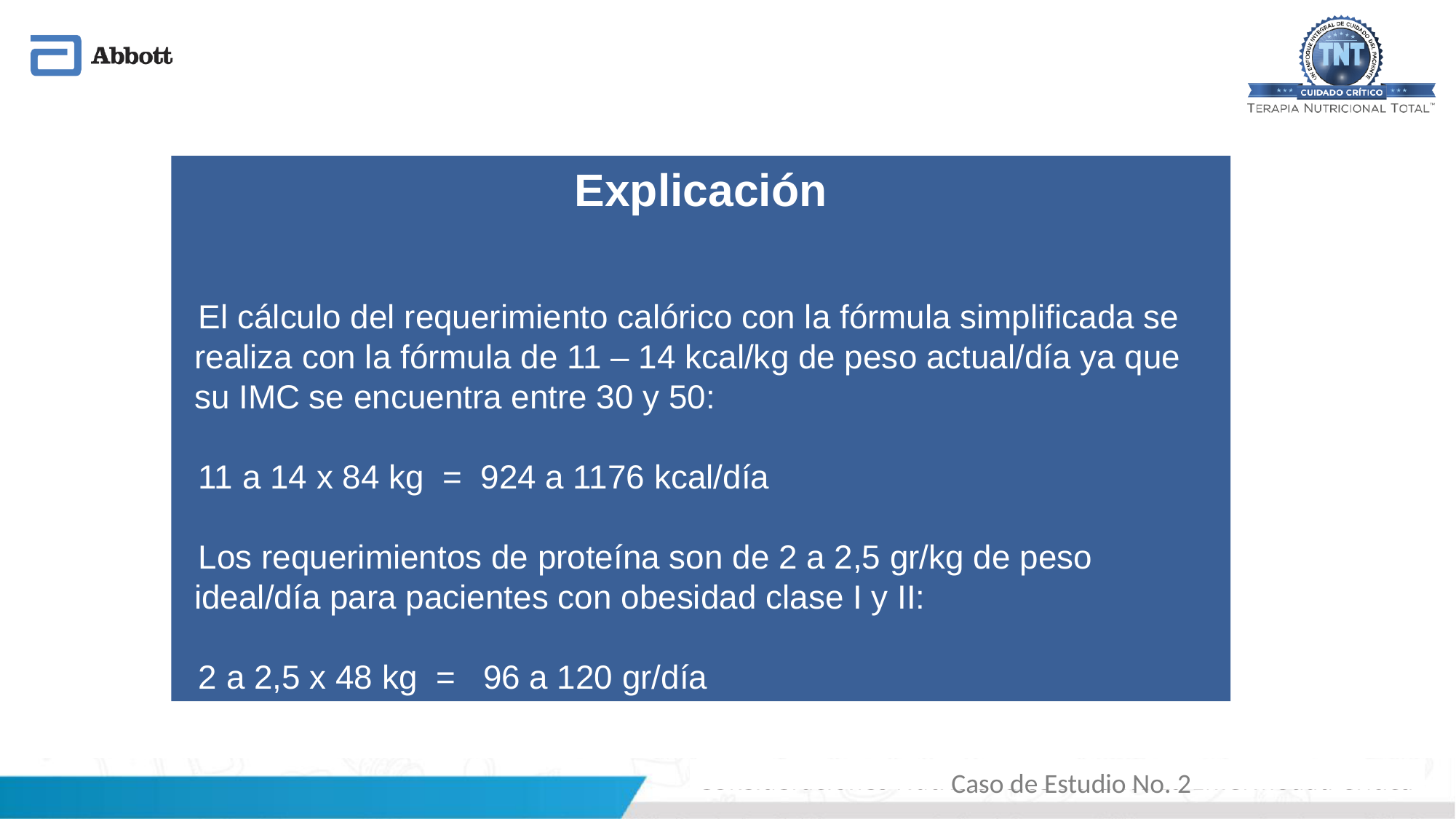

Explicación

El cálculo del requerimiento calórico con la fórmula simplificada se realiza con la fórmula de 11 – 14 kcal/kg de peso actual/día ya que su IMC se encuentra entre 30 y 50:

11 a 14 x 84 kg  =  924 a 1176 kcal/día

Los requerimientos de proteína son de 2 a 2,5 gr/kg de peso ideal/día para pacientes con obesidad clase I y II:

2 a 2,5 x 48 kg  =   96 a 120 gr/día